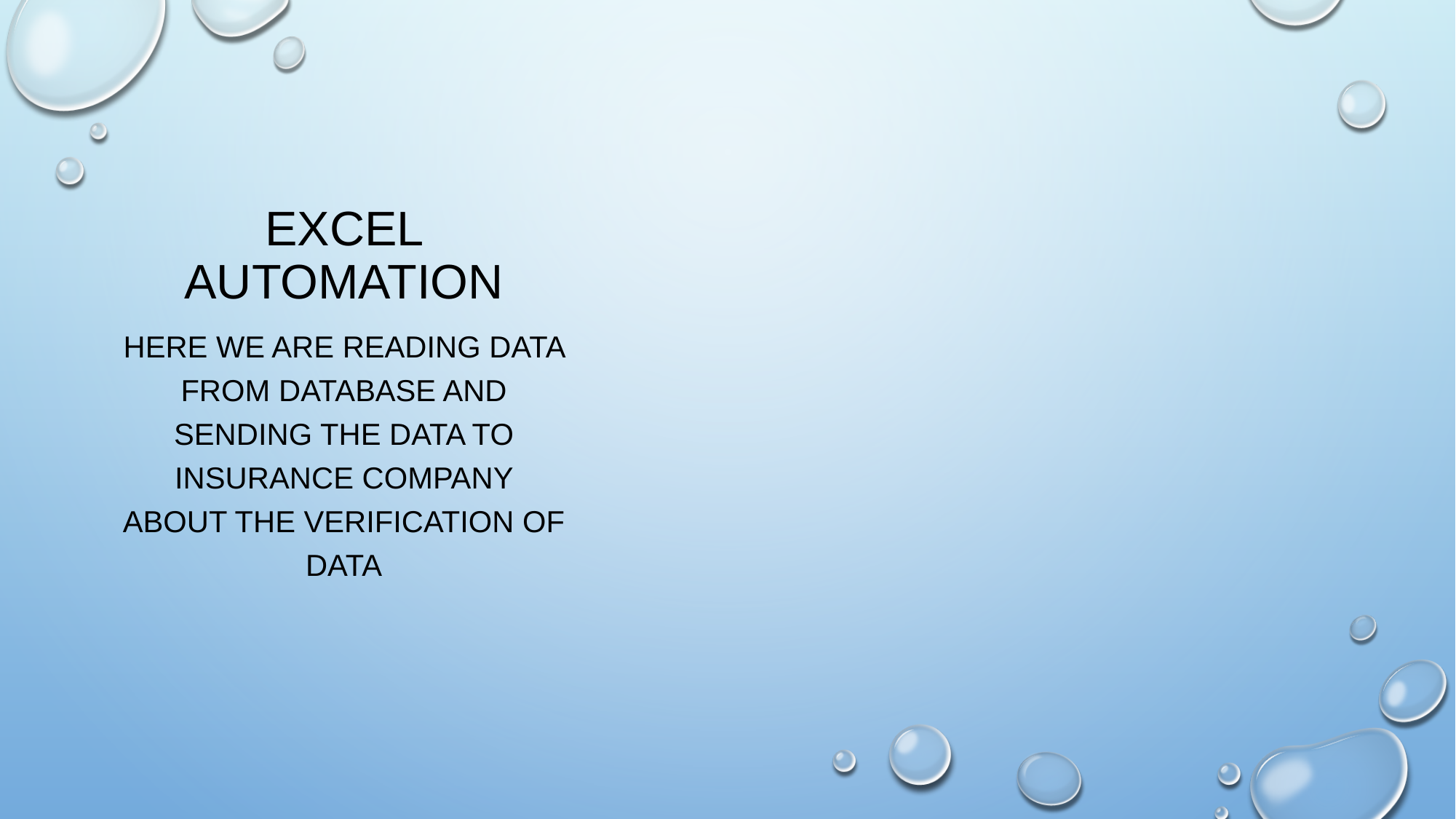

# Excel automation

here we are reading data from database and sending the data to insurance company about the verification of data